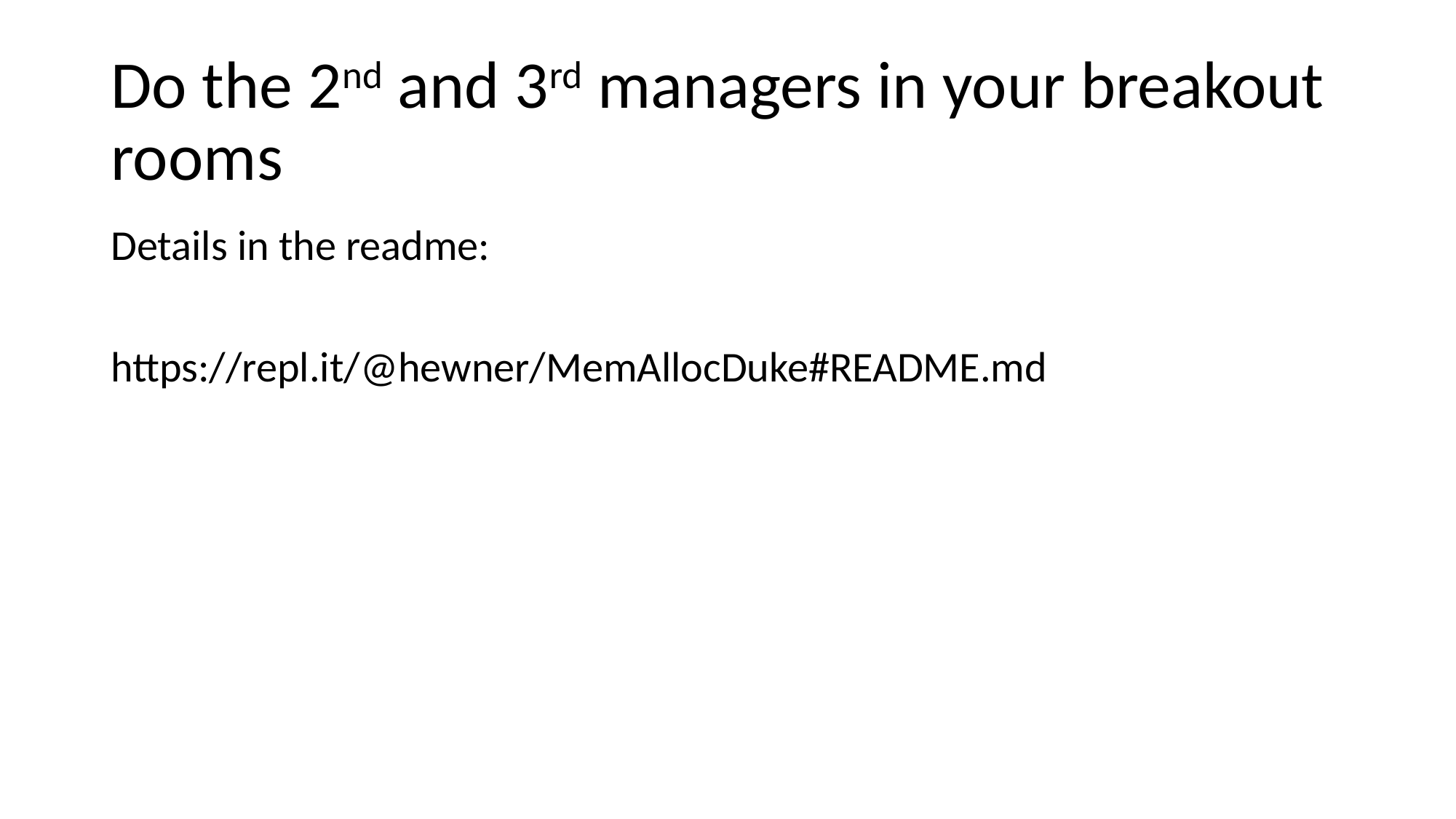

# Do the 2nd and 3rd managers in your breakout rooms
Details in the readme:

https://repl.it/@hewner/MemAllocDuke#README.md